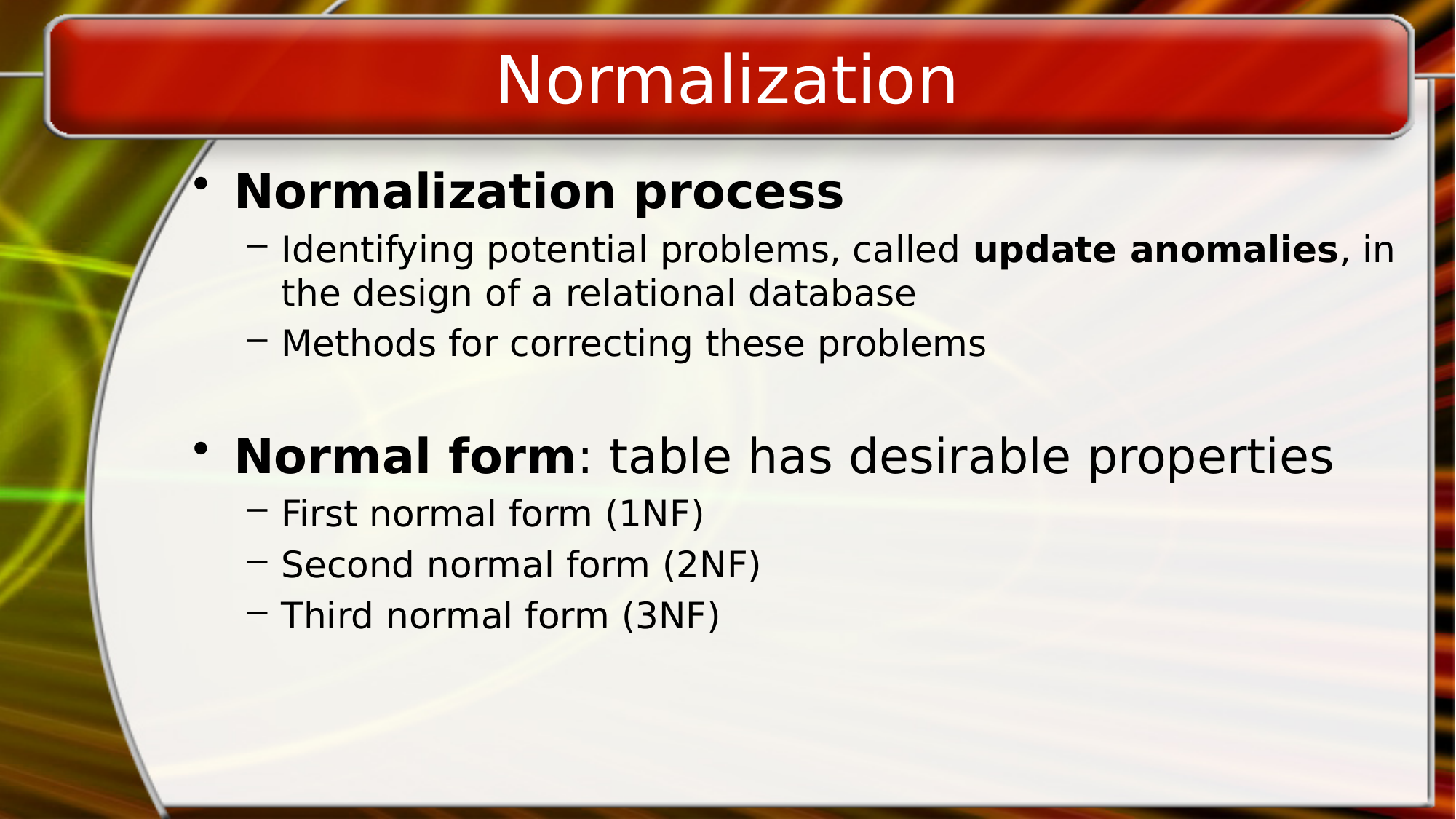

# Normalization
Normalization process
Identifying potential problems, called update anomalies, in the design of a relational database
Methods for correcting these problems

Normal form: table has desirable properties
First normal form (1NF)
Second normal form (2NF)
Third normal form (3NF)